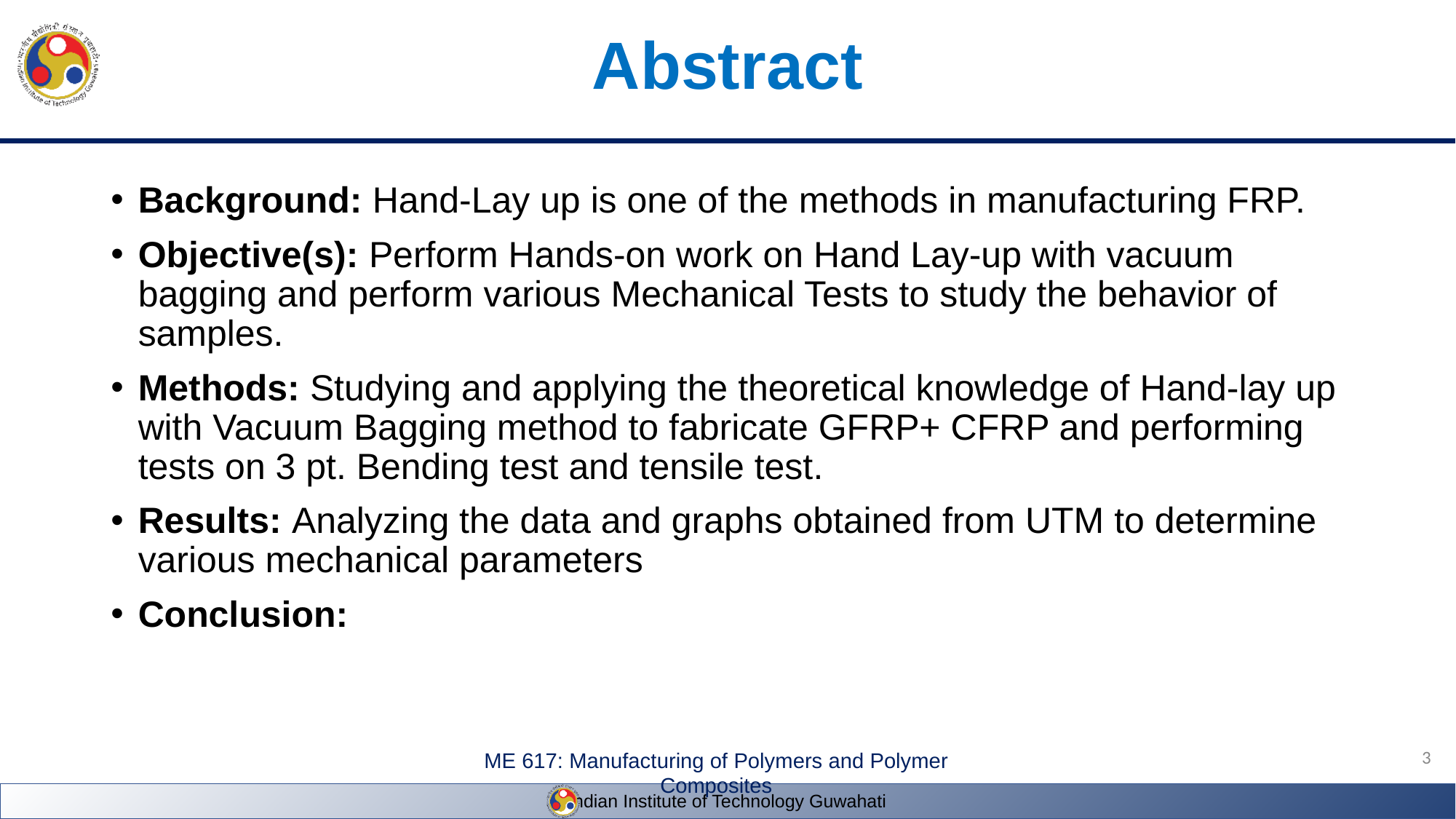

# Abstract
Background: Hand-Lay up is one of the methods in manufacturing FRP.
Objective(s): Perform Hands-on work on Hand Lay-up with vacuum bagging and perform various Mechanical Tests to study the behavior of samples.
Methods: Studying and applying the theoretical knowledge of Hand-lay up with Vacuum Bagging method to fabricate GFRP+ CFRP and performing tests on 3 pt. Bending test and tensile test.
Results: Analyzing the data and graphs obtained from UTM to determine various mechanical parameters
Conclusion:
3